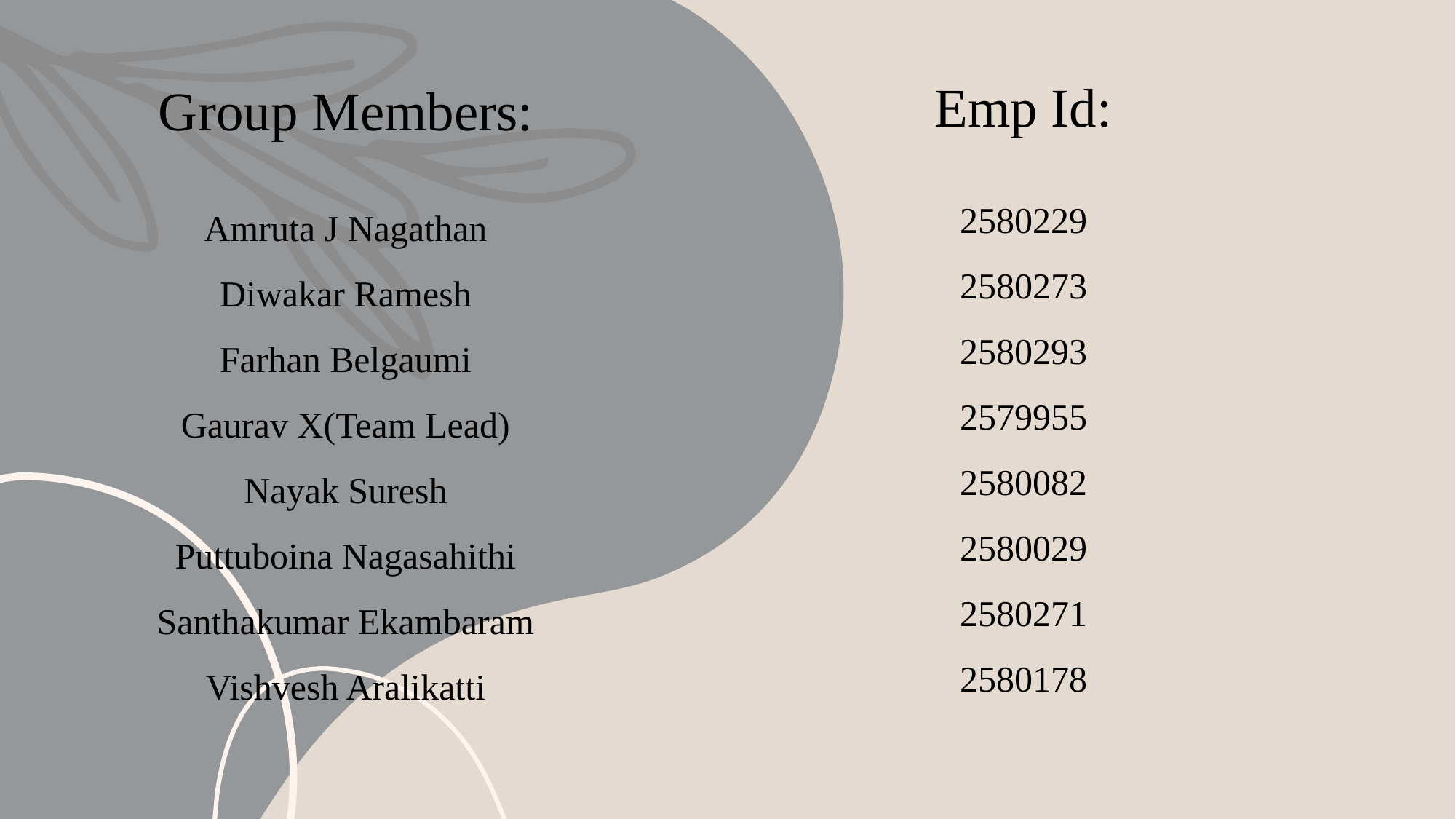

# Group Members:
Emp Id:
Amruta J Nagathan
Diwakar Ramesh
Farhan Belgaumi
Gaurav X(Team Lead)
Nayak Suresh
Puttuboina Nagasahithi
Santhakumar Ekambaram
Vishvesh Aralikatti

2580229
2580273
2580293
2579955
2580082
2580029
2580271
2580178